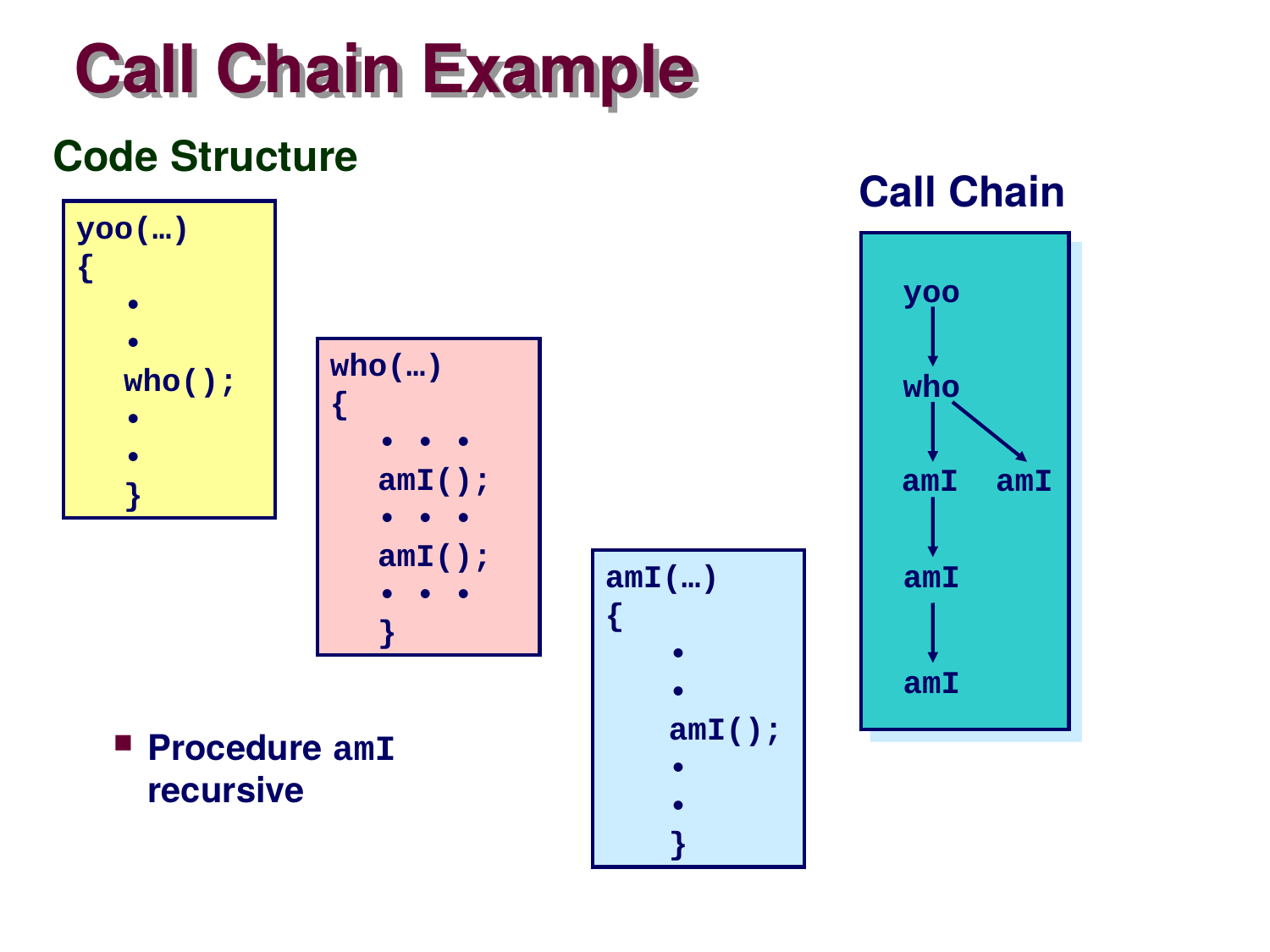

# Call Chain Example
Code Structure
Call Chain
yoo(…)
{
•
•
who();
•
•
}

yoo

who(…)
{
• • •
amI();
• • •
amI();
• • •
}
who

amI
amI

amI(…)
{
•
•
amI();
•
•
}
amI

amI
Procedure amI recursive